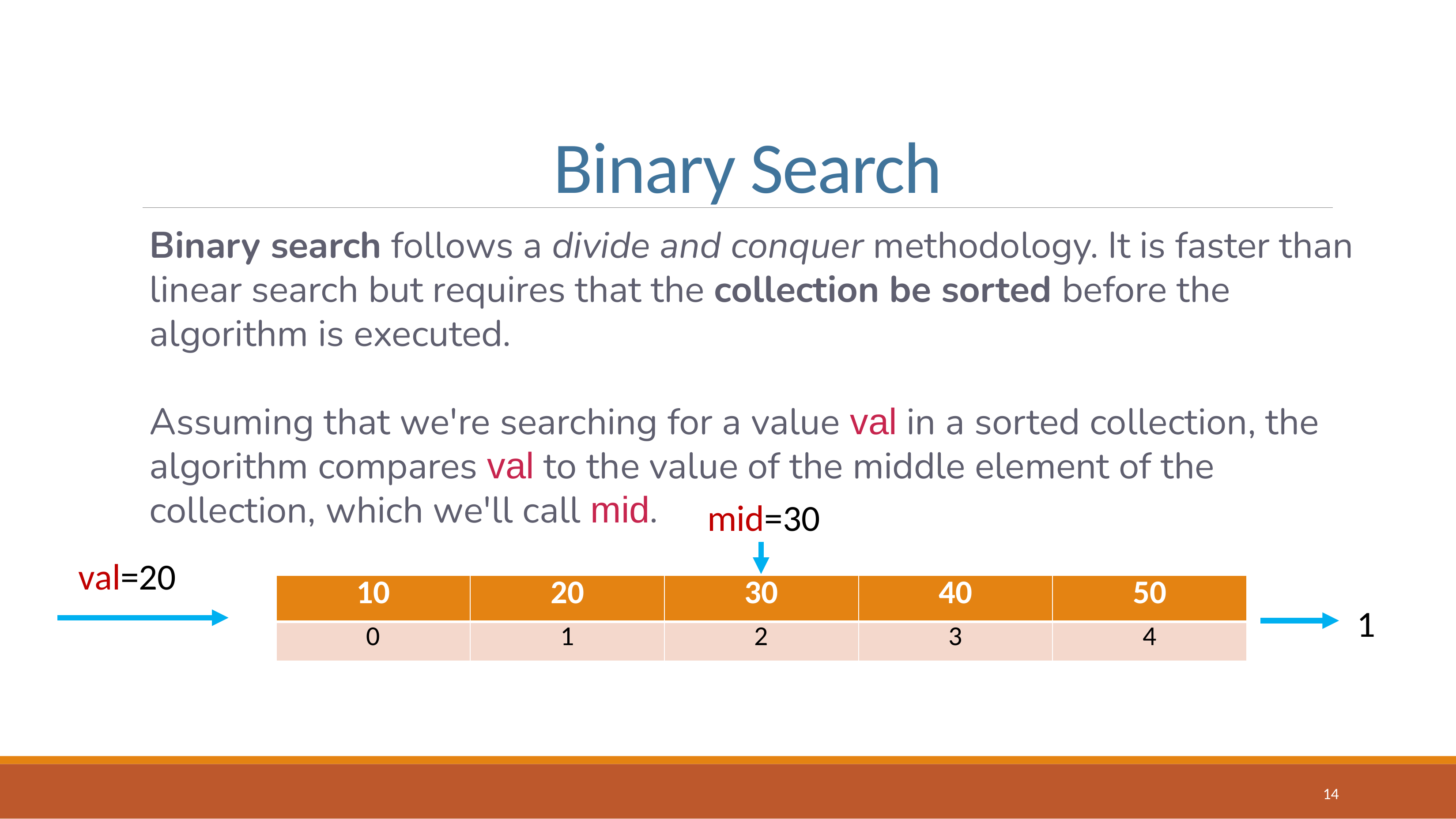

# Binary Search
Binary search follows a divide and conquer methodology. It is faster than linear search but requires that the collection be sorted before the algorithm is executed.

Assuming that we're searching for a value val in a sorted collection, the algorithm compares val to the value of the middle element of the collection, which we'll call mid.

mid=30
val=20
| 10 | 20 | 30 | 40 | 50 |
| --- | --- | --- | --- | --- |
| 0 | 1 | 2 | 3 | 4 |
1
14